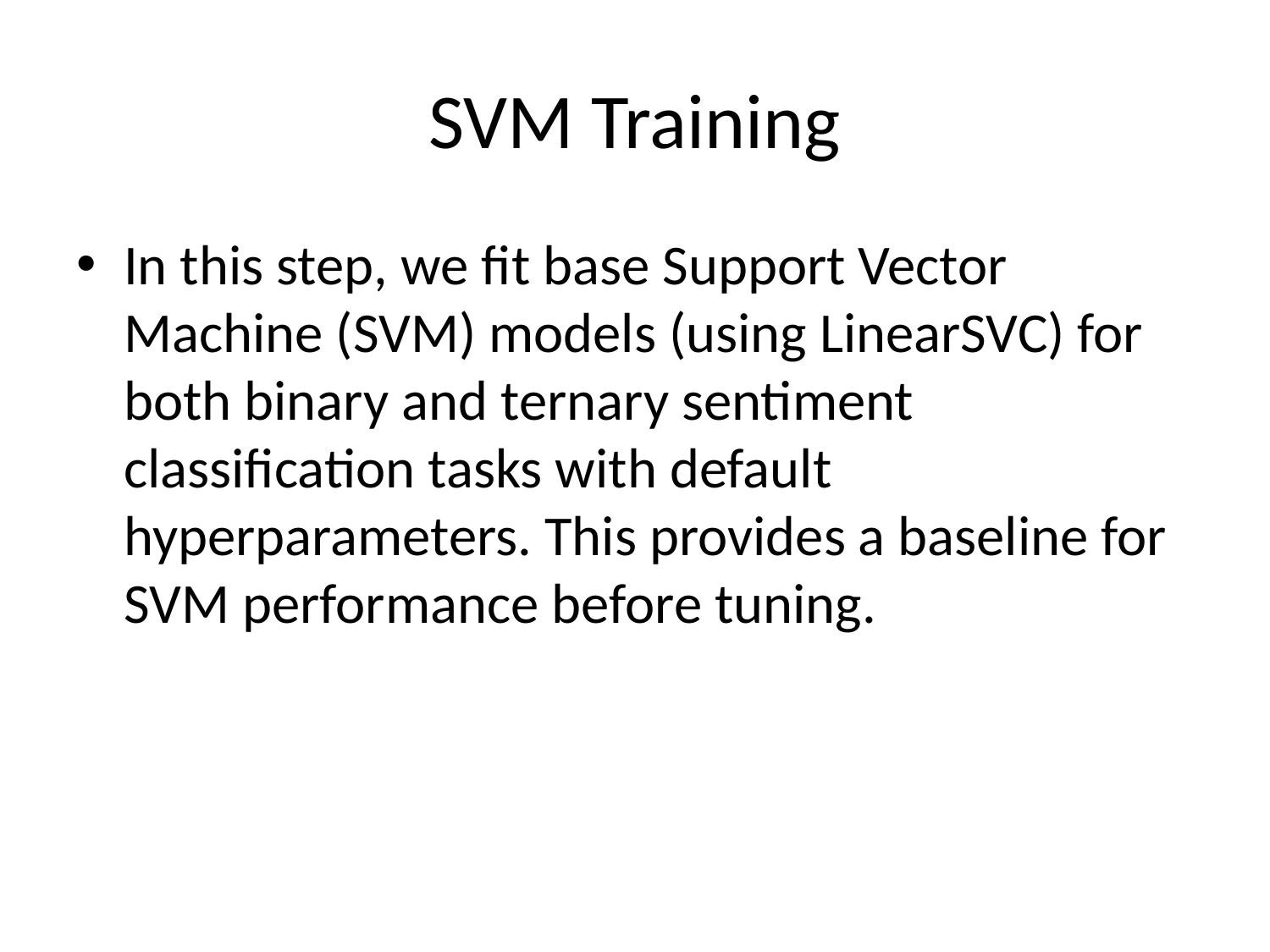

# SVM Training
In this step, we fit base Support Vector Machine (SVM) models (using LinearSVC) for both binary and ternary sentiment classification tasks with default hyperparameters. This provides a baseline for SVM performance before tuning.